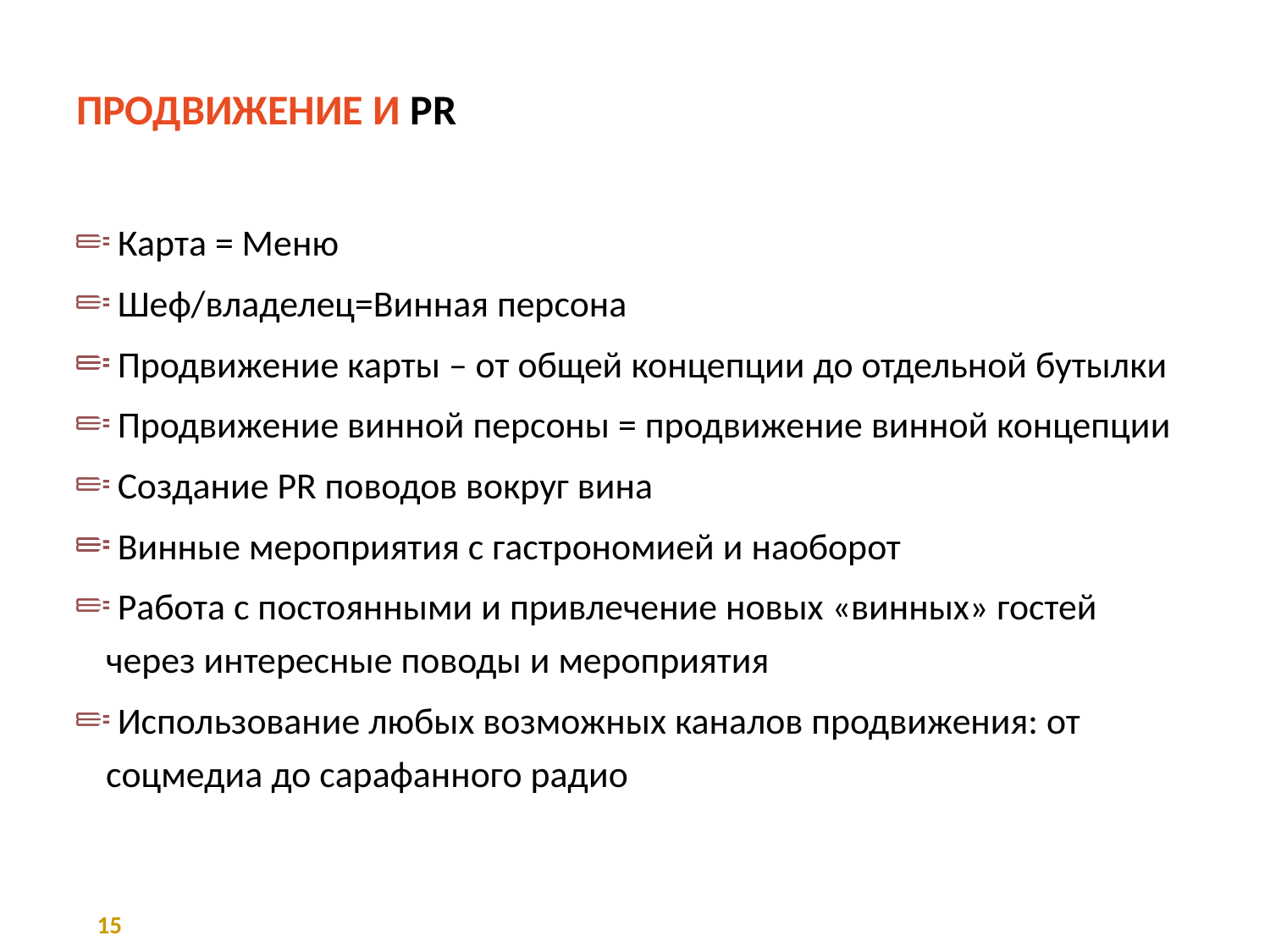

# Продвижение и PR
 Карта = Меню
 Шеф/владелец=Винная персона
 Продвижение карты – от общей концепции до отдельной бутылки
 Продвижение винной персоны = продвижение винной концепции
 Создание PR поводов вокруг вина
 Винные мероприятия с гастрономией и наоборот
 Работа с постоянными и привлечение новых «винных» гостей через интересные поводы и мероприятия
 Использование любых возможных каналов продвижения: от соцмедиа до сарафанного радио